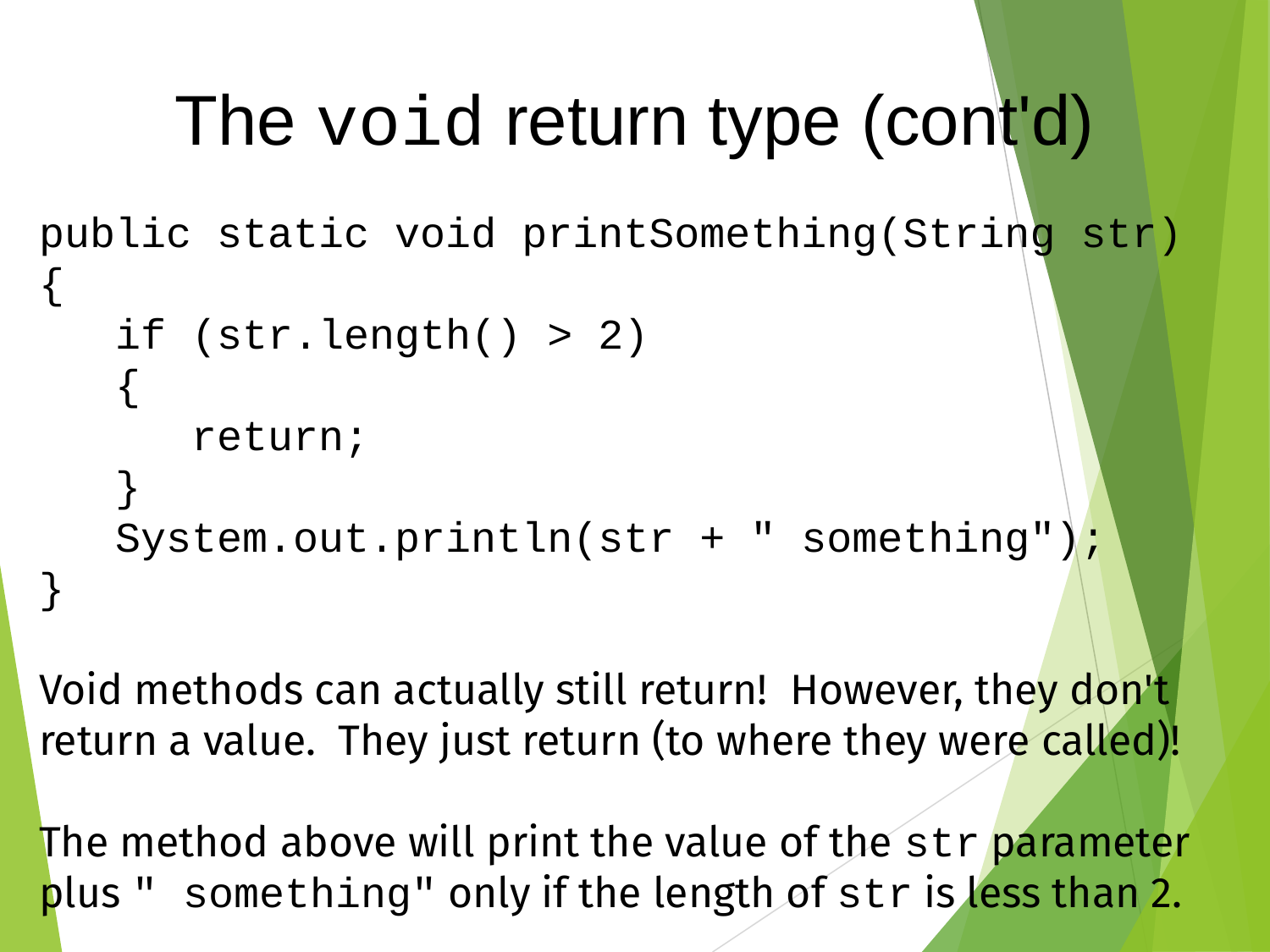

The void return type (cont'd)
public static void printSomething(String str)
{
   if (str.length() > 2)
   {
      return;
   }
   System.out.println(str + " something");
}

Void methods can actually still return!  However, they don't return a value.  They just return (to where they were called)!

The method above will print the value of the str parameter plus " something" only if the length of str is less than 2.